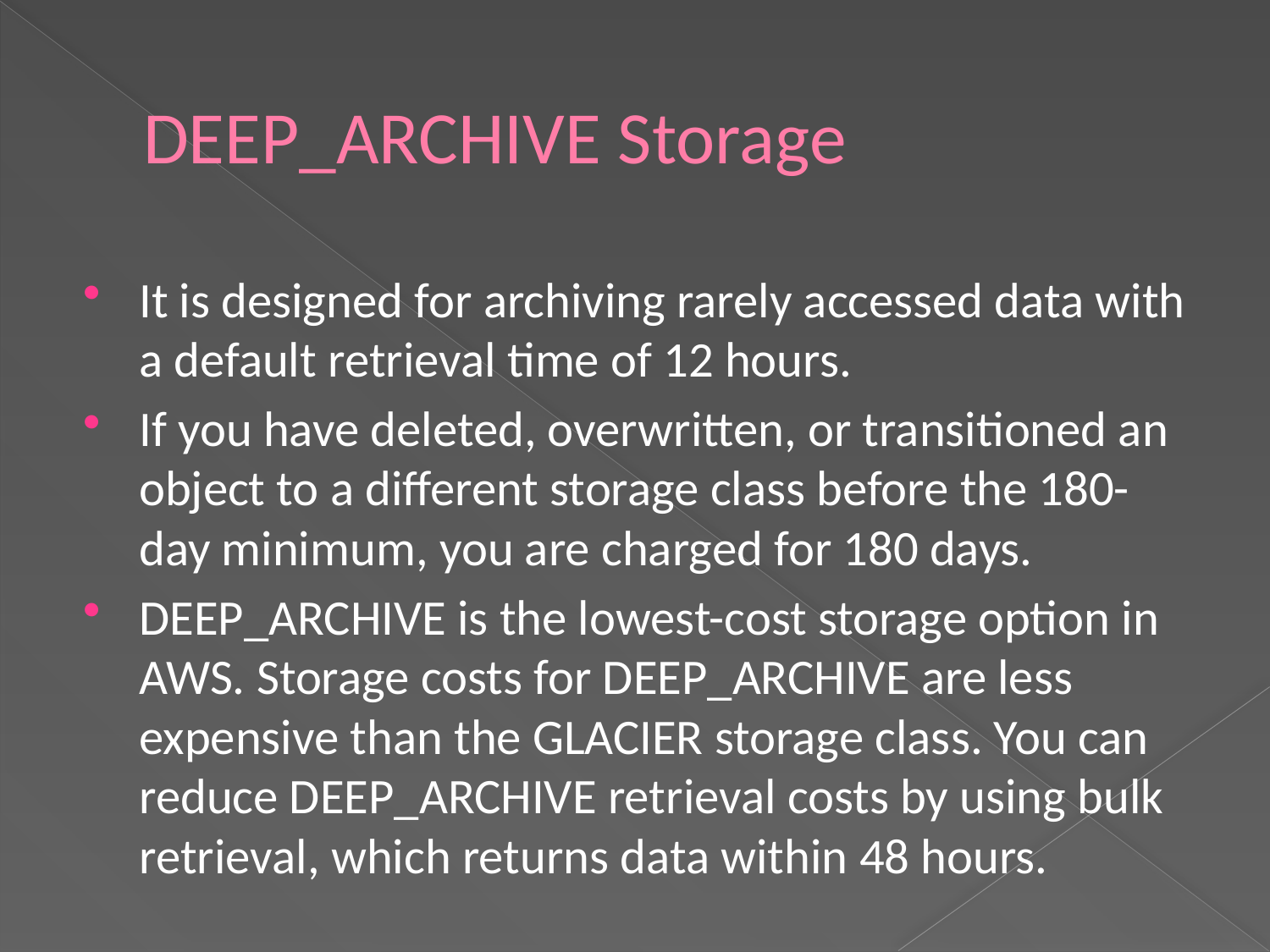

# DEEP_ARCHIVE Storage
It is designed for archiving rarely accessed data with a default retrieval time of 12 hours.
If you have deleted, overwritten, or transitioned an object to a different storage class before the 180-day minimum, you are charged for 180 days.
DEEP_ARCHIVE is the lowest-cost storage option in AWS. Storage costs for DEEP_ARCHIVE are less expensive than the GLACIER storage class. You can reduce DEEP_ARCHIVE retrieval costs by using bulk retrieval, which returns data within 48 hours.